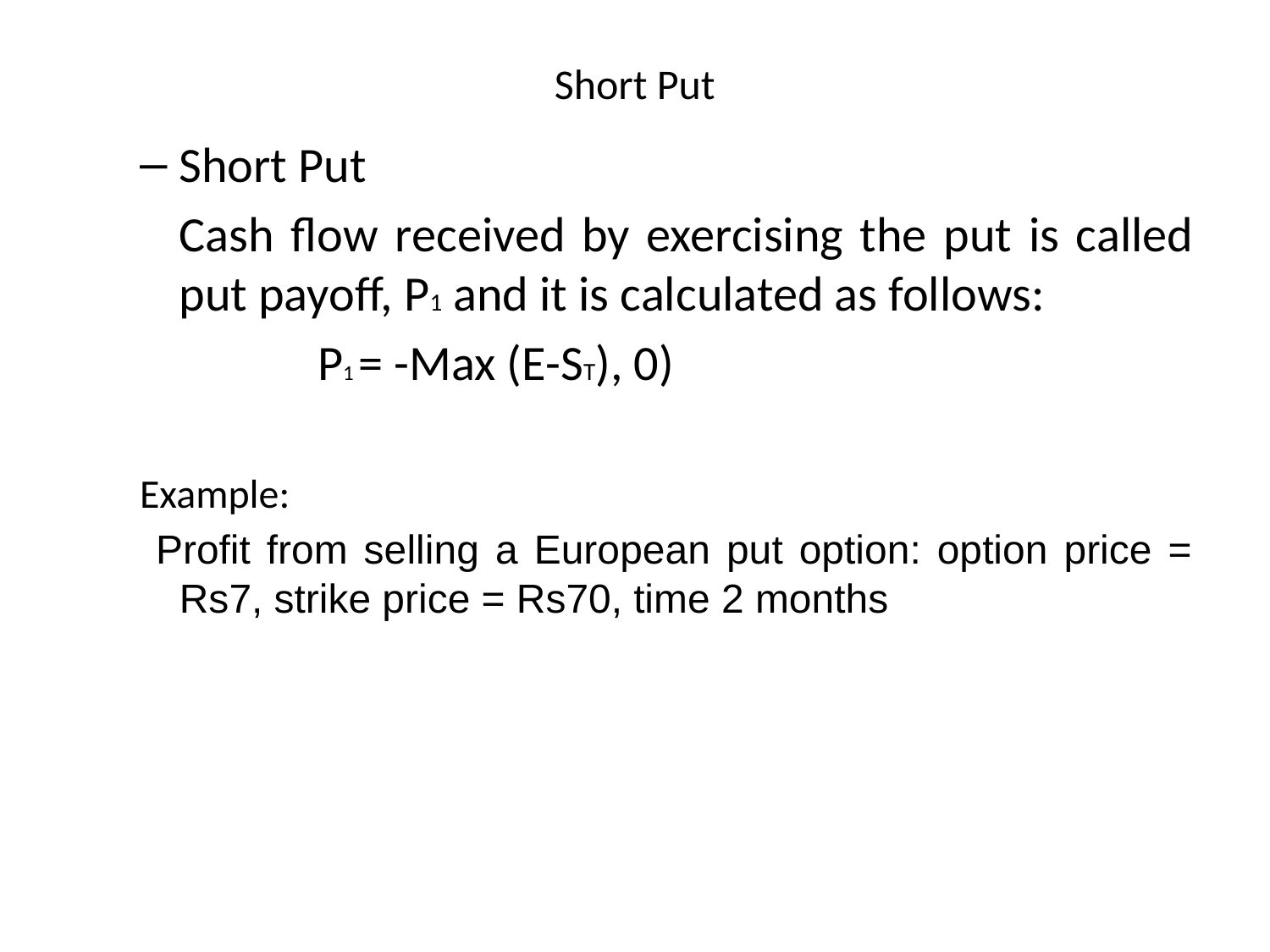

# Short Put
Short Put
	Cash flow received by exercising the put is called put payoff, P1  and it is calculated as follows:
		 P1 = -Max (E-ST), 0)

Example:
 Profit from selling a European put option: option price = Rs7, strike price = Rs70, time 2 months